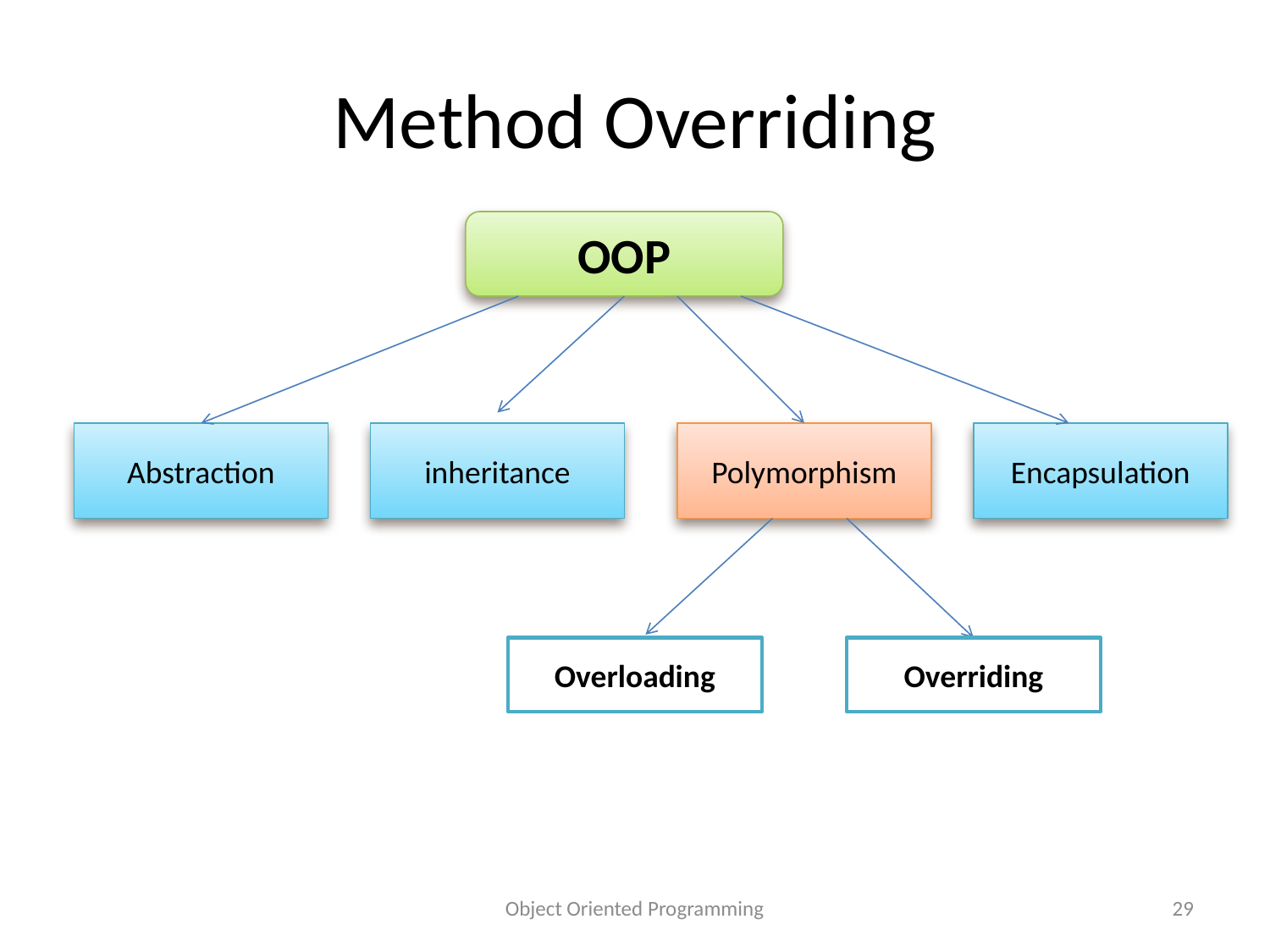

# Method Overriding
OOP
Abstraction
inheritance
Polymorphism
Encapsulation
Overloading
Overriding
Object Oriented Programming
29